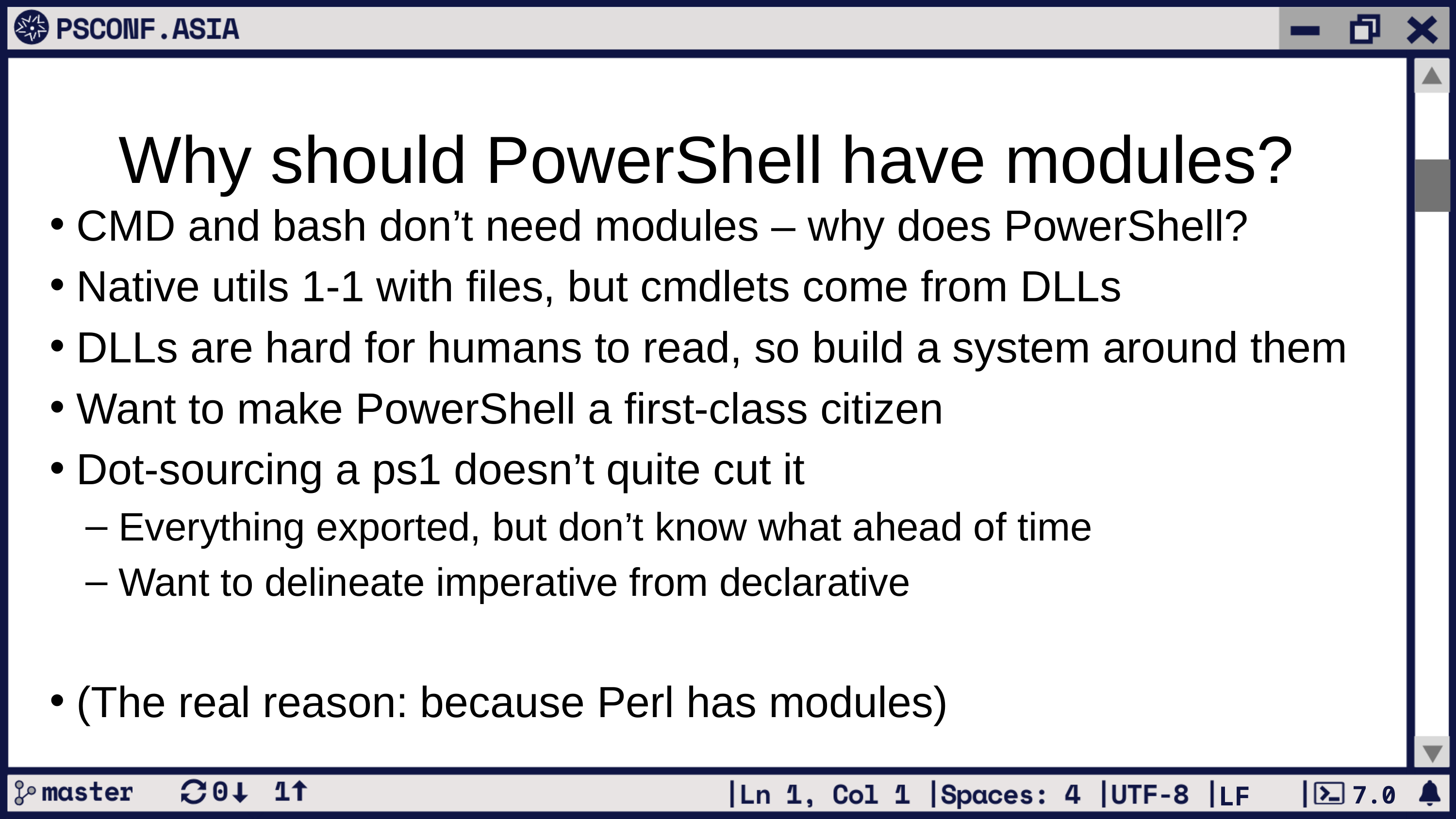

# Why should PowerShell have modules?
CMD and bash don’t need modules – why does PowerShell?
Native utils 1-1 with files, but cmdlets come from DLLs
DLLs are hard for humans to read, so build a system around them
Want to make PowerShell a first-class citizen
Dot-sourcing a ps1 doesn’t quite cut it
 Everything exported, but don’t know what ahead of time
 Want to delineate imperative from declarative

(The real reason: because Perl has modules)
7.0
LF